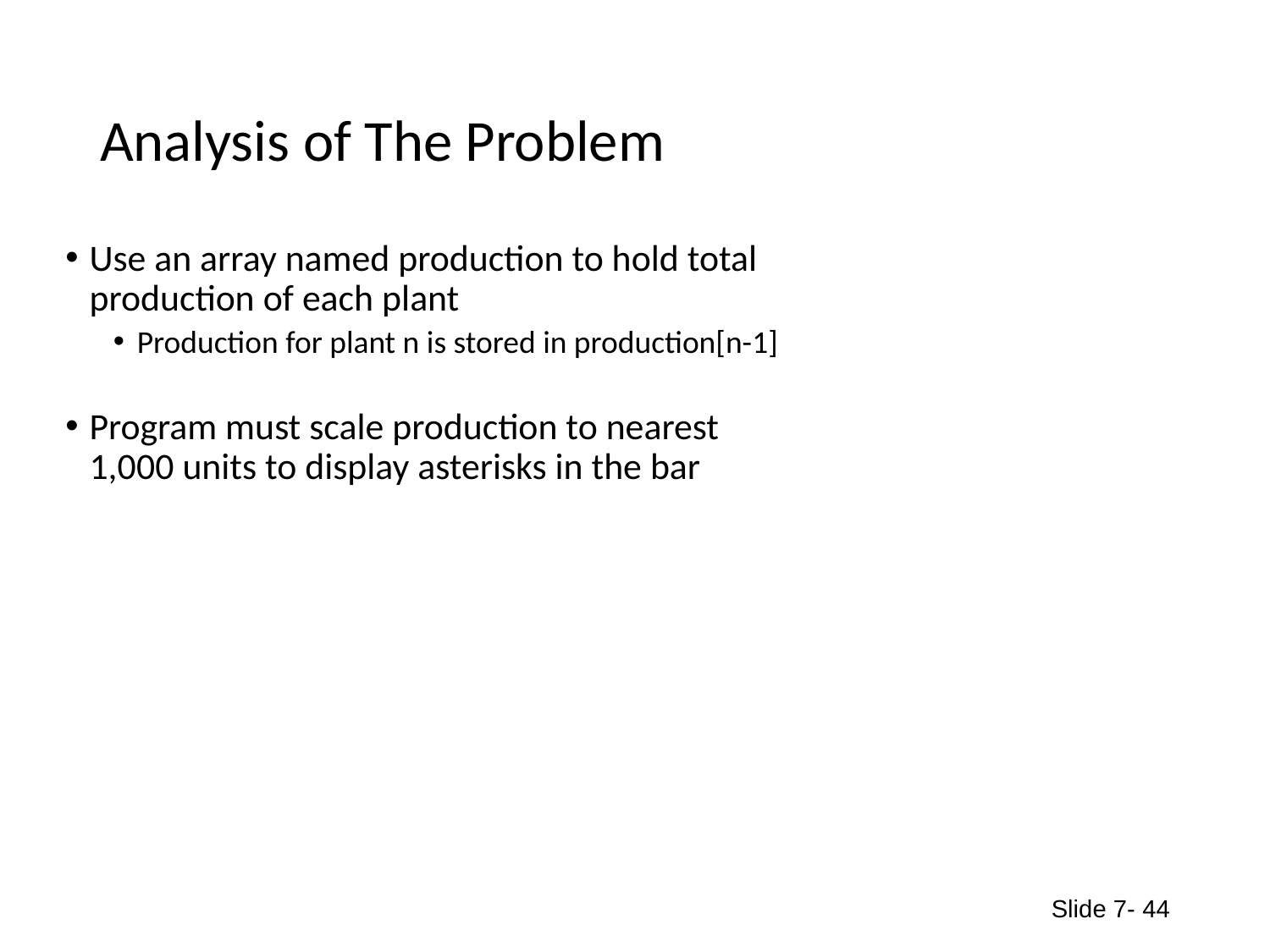

# Analysis of The Problem
Use an array named production to hold total
production of each plant
Production for plant n is stored in production[n-1]
Program must scale production to nearest
1,000 units to display asterisks in the bar

Slide 7- 44